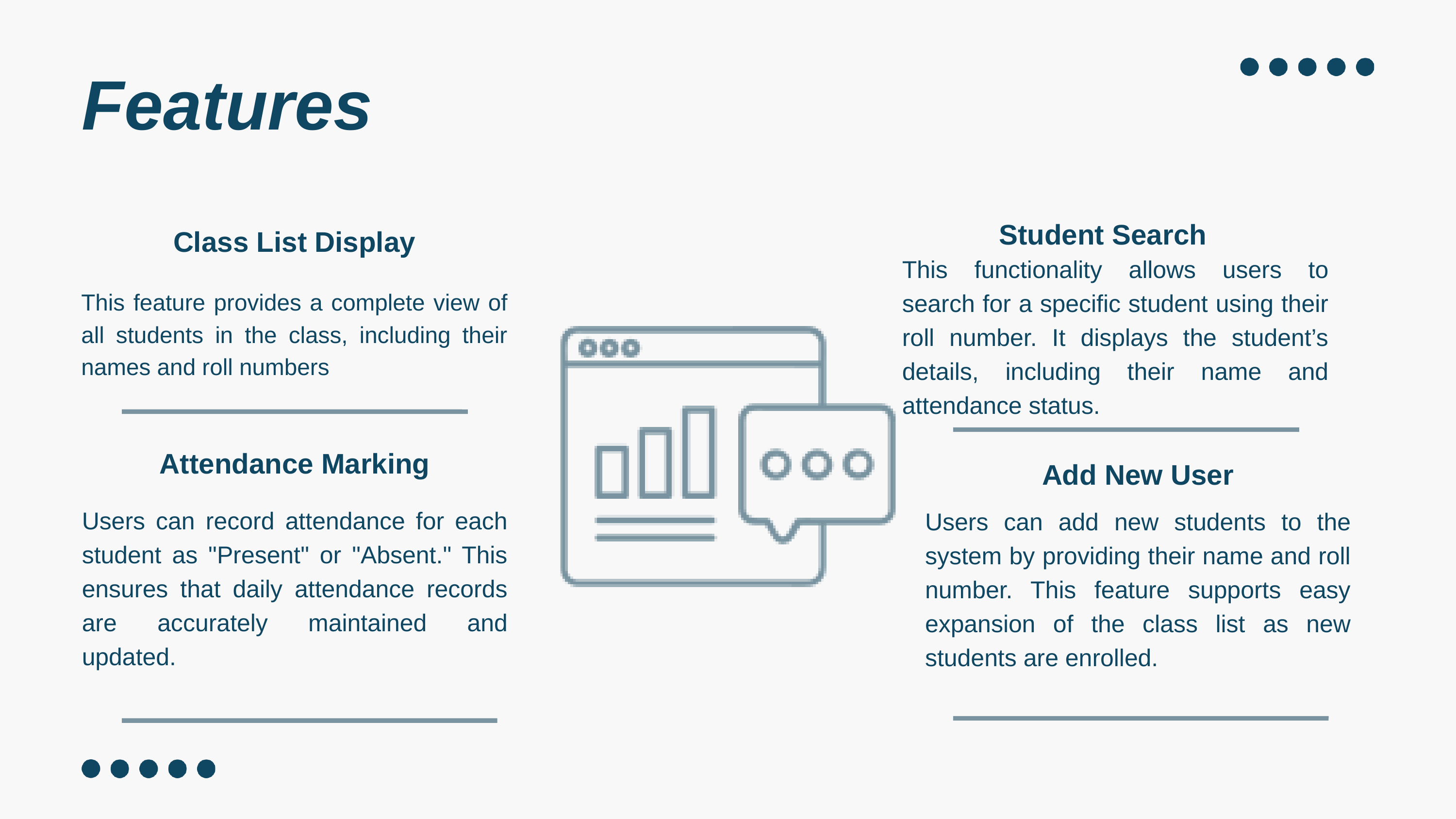

Features

Student Search
Class List Display
This functionality allows users to search for a specific student using their roll number. It displays the student’s details, including their name and attendance status.
This feature provides a complete view of all students in the class, including their names and roll numbers

Attendance Marking
Add New User
Users can record attendance for each student as "Present" or "Absent." This ensures that daily attendance records are accurately maintained and updated.
Users can add new students to the system by providing their name and roll number. This feature supports easy expansion of the class list as new students are enrolled.